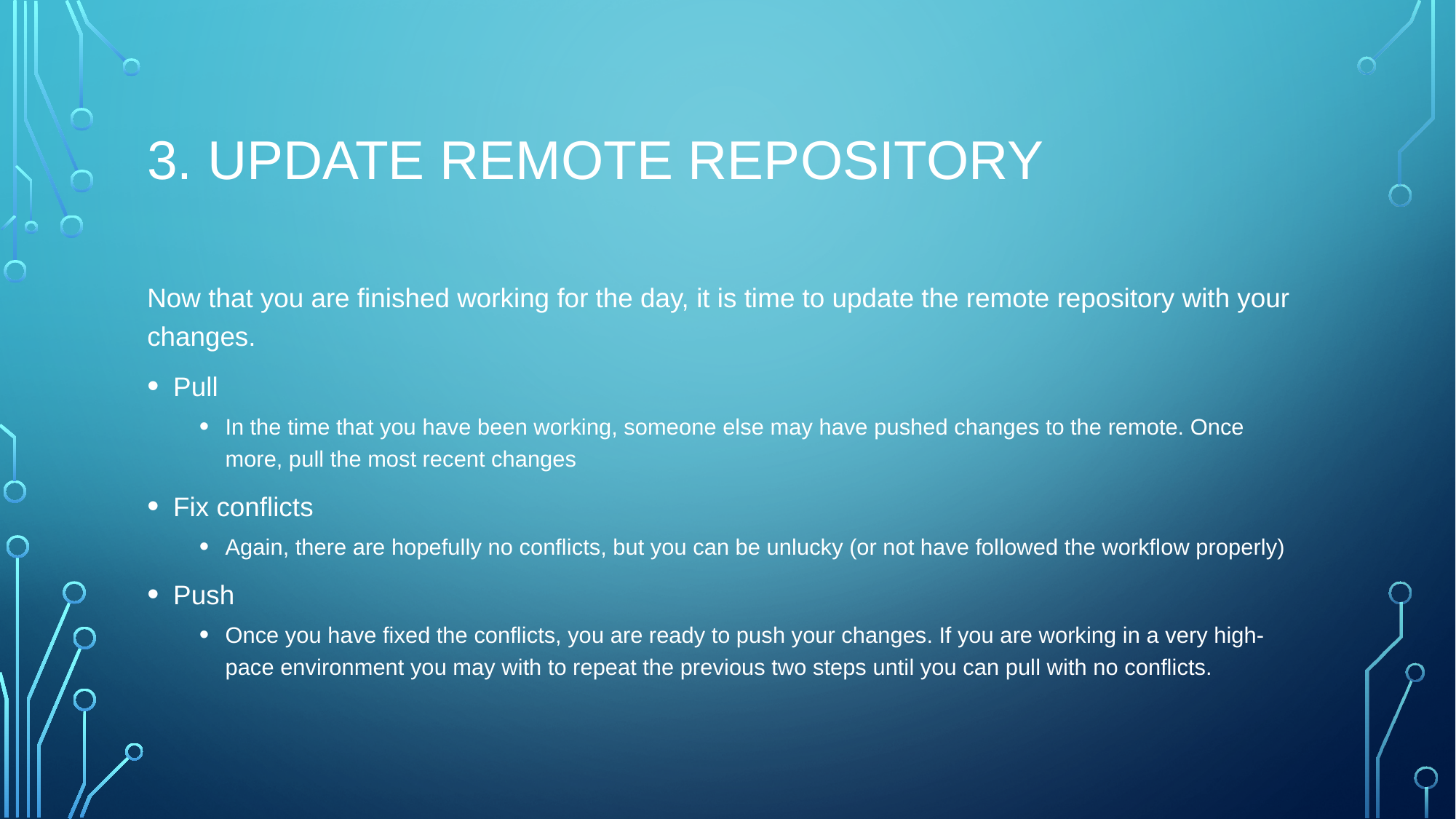

# 3. Update Remote Repository
Now that you are finished working for the day, it is time to update the remote repository with your changes.
Pull
In the time that you have been working, someone else may have pushed changes to the remote. Once more, pull the most recent changes
Fix conflicts
Again, there are hopefully no conflicts, but you can be unlucky (or not have followed the workflow properly)
Push
Once you have fixed the conflicts, you are ready to push your changes. If you are working in a very high-pace environment you may with to repeat the previous two steps until you can pull with no conflicts.